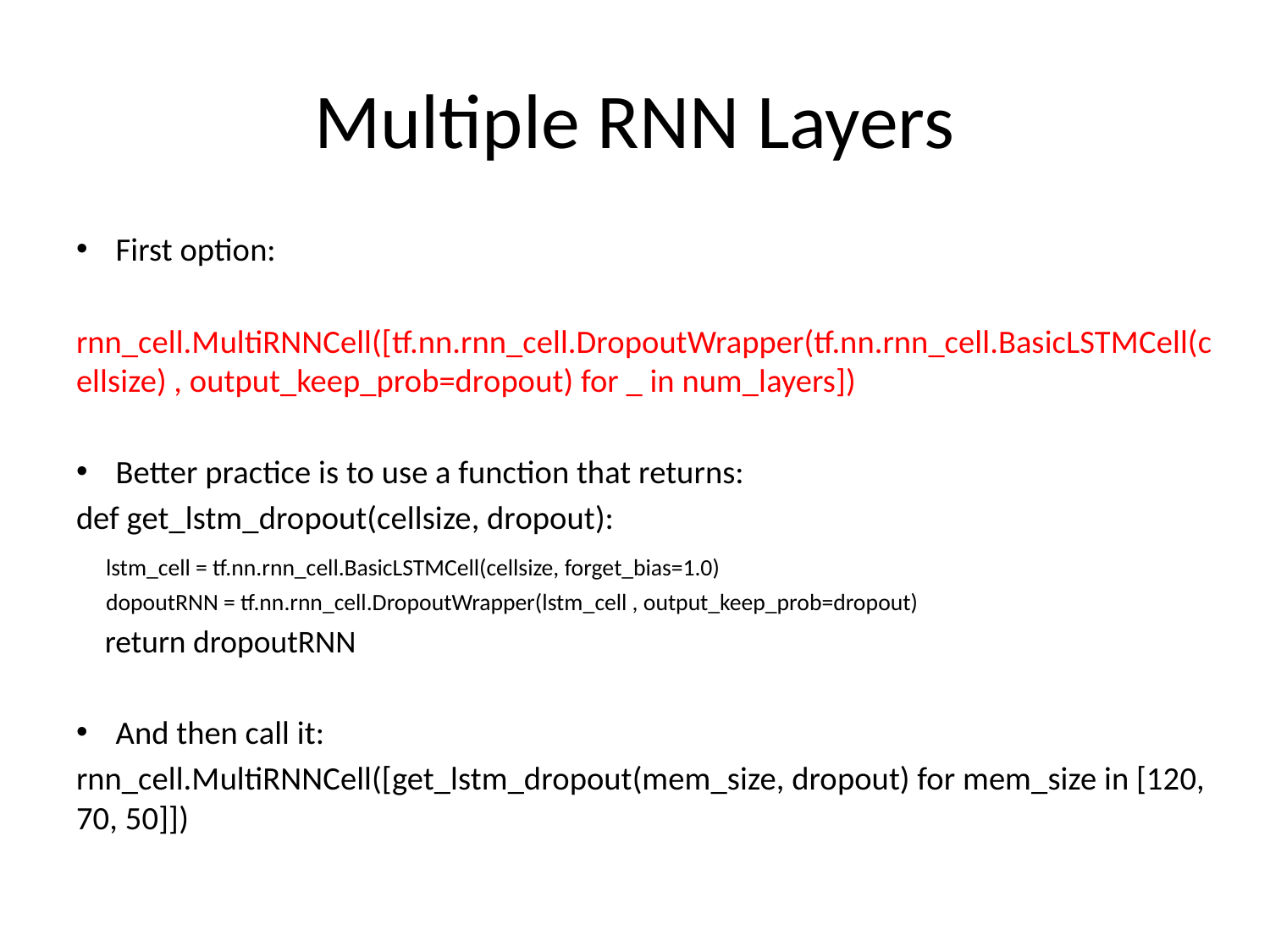

# Multiple RNN Layers
First option:

rnn_cell.MultiRNNCell([tf.nn.rnn_cell.DropoutWrapper(tf.nn.rnn_cell.BasicLSTMCell(cellsize) , output_keep_prob=dropout) for _ in num_layers])

Better practice is to use a function that returns:
def get_lstm_dropout(cellsize, dropout):
    lstm_cell = tf.nn.rnn_cell.BasicLSTMCell(cellsize, forget_bias=1.0)
       dopoutRNN = tf.nn.rnn_cell.DropoutWrapper(lstm_cell , output_keep_prob=dropout)
    return dropoutRNN

And then call it:
rnn_cell.MultiRNNCell([get_lstm_dropout(mem_size, dropout) for mem_size in [120, 70, 50]])